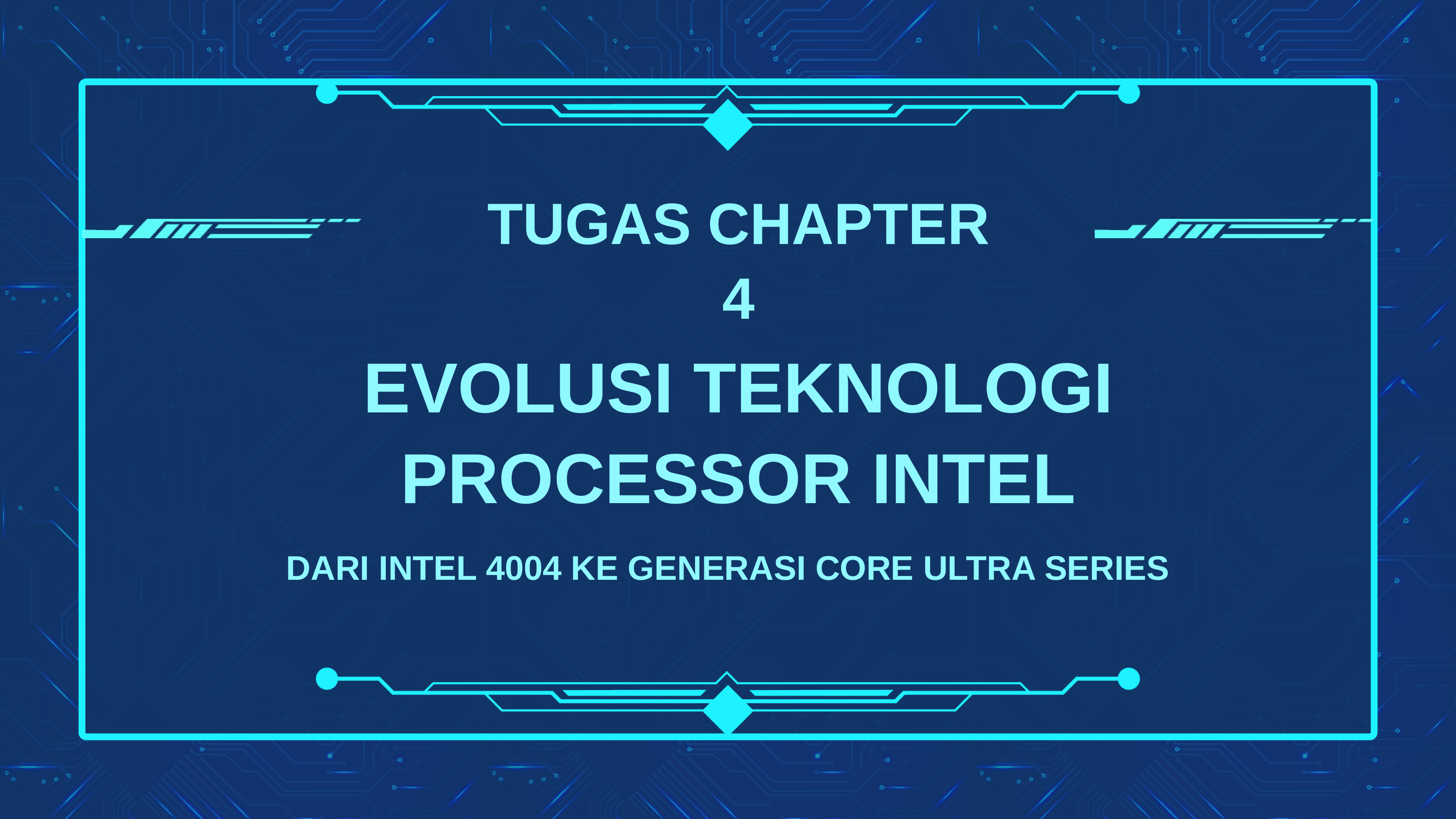

TUGAS CHAPTER 4

EVOLUSI TEKNOLOGI PROCESSOR INTEL

DARI INTEL 4004 KE GENERASI CORE ULTRA SERIES